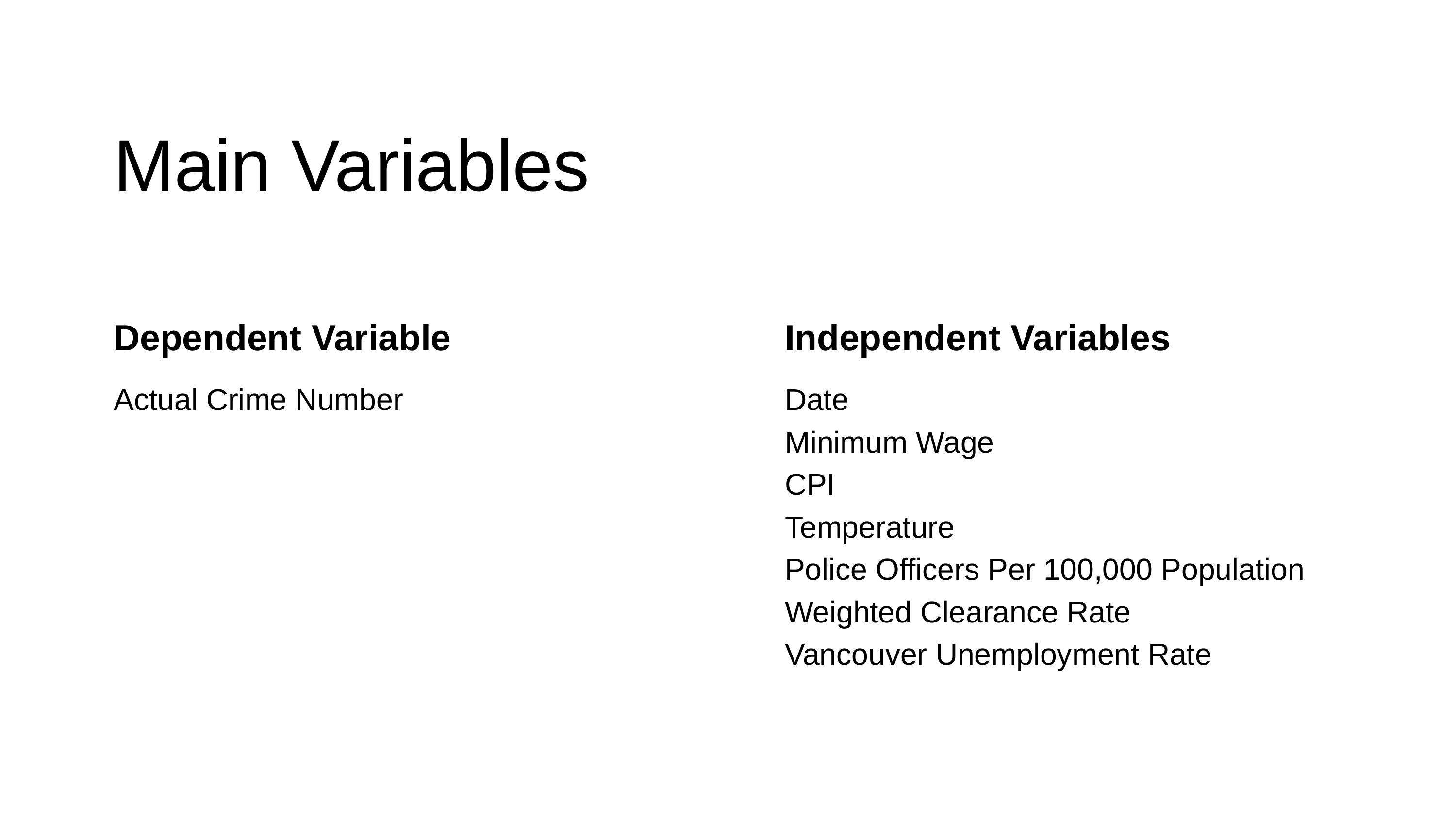

Main Variables
Dependent Variable
Independent Variables
Actual Crime Number
Date
Minimum Wage
CPI
Temperature
Police Officers Per 100,000 Population
Weighted Clearance Rate
Vancouver Unemployment Rate